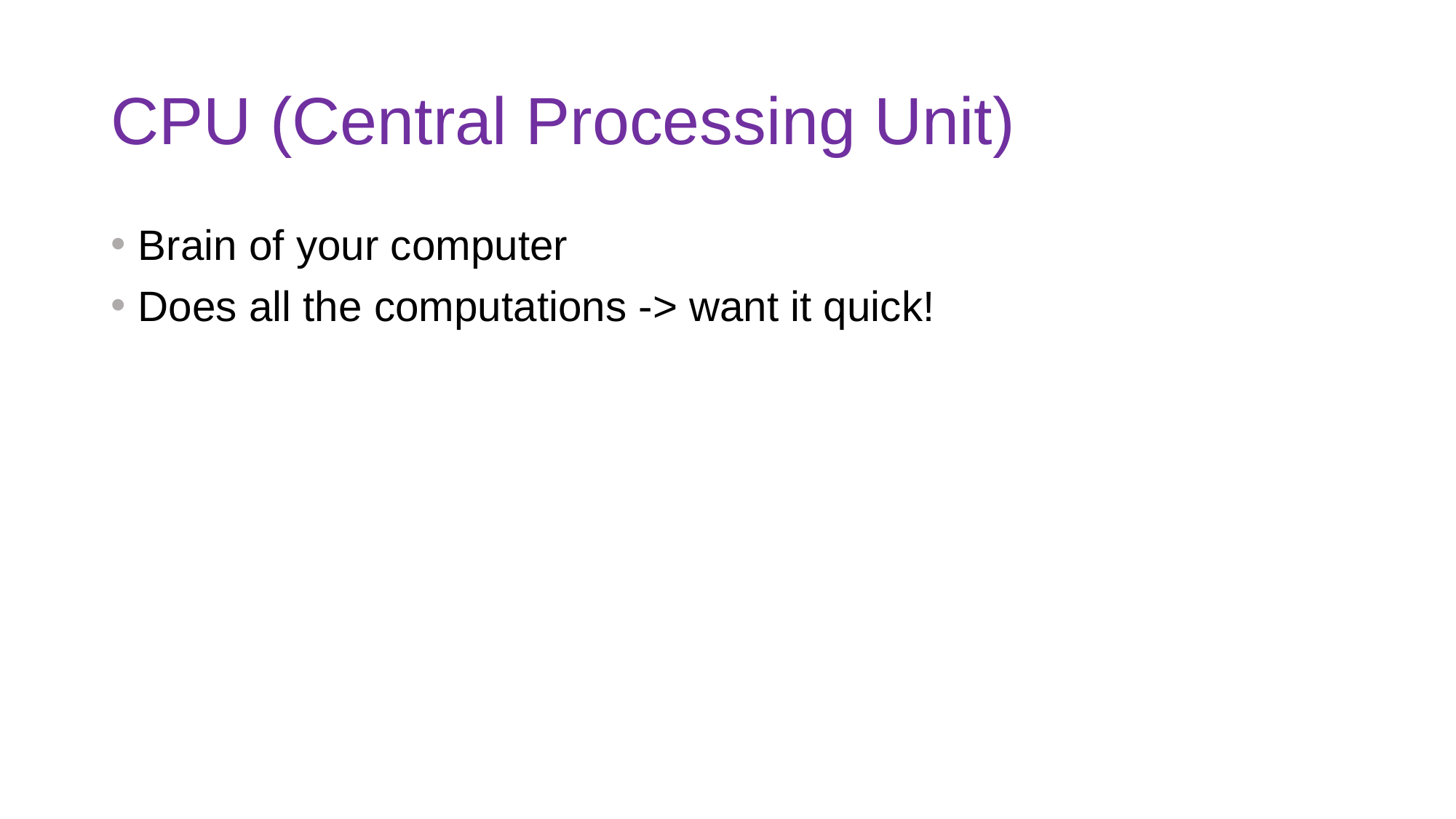

# CPU (Central Processing Unit)
Brain of your computer
Does all the computations -> want it quick!